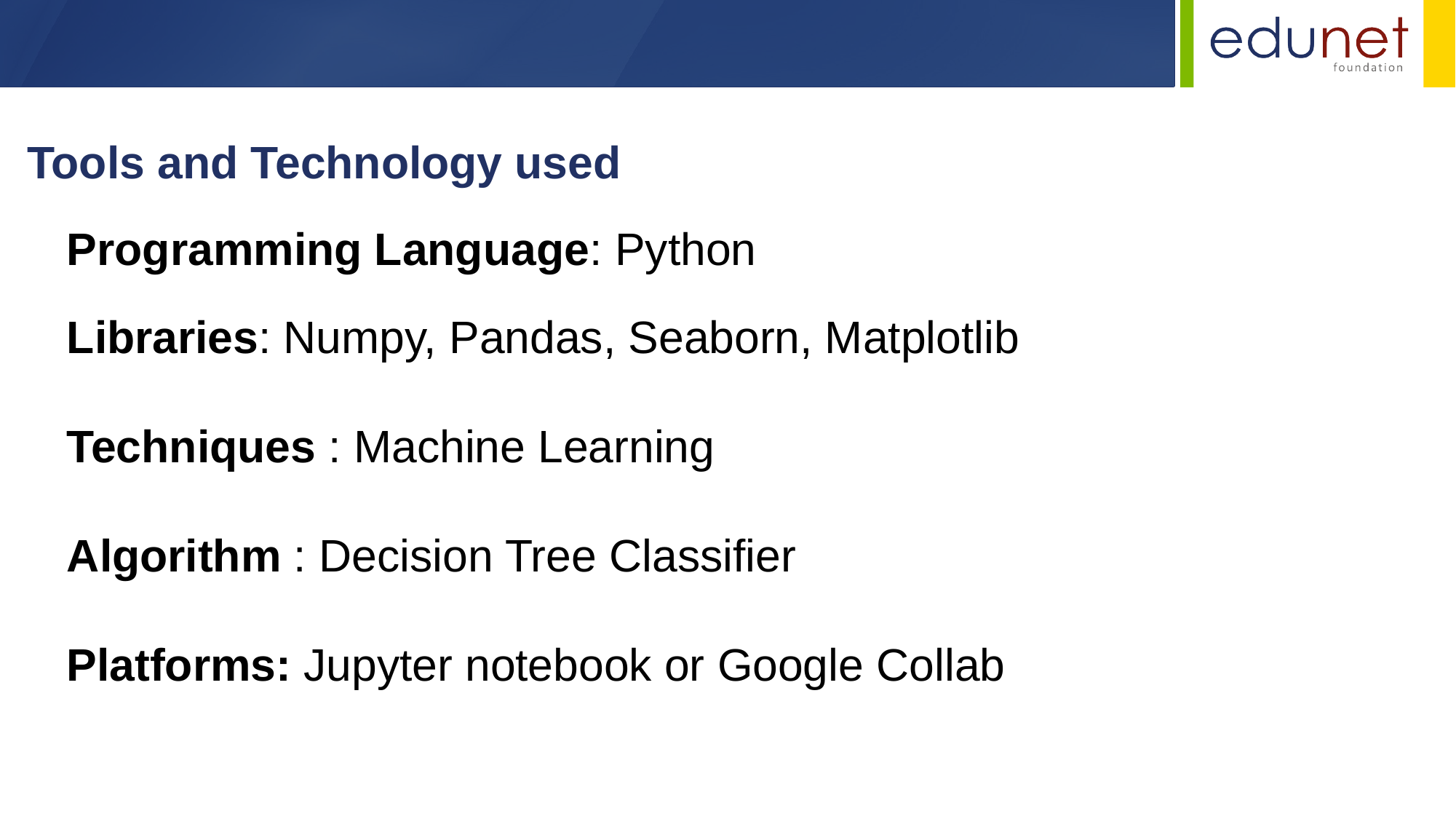

Tools and Technology used
Programming Language: Python

Libraries: Numpy, Pandas, Seaborn, Matplotlib

Techniques : Machine Learning

Algorithm : Decision Tree Classifier

Platforms: Jupyter notebook or Google Collab